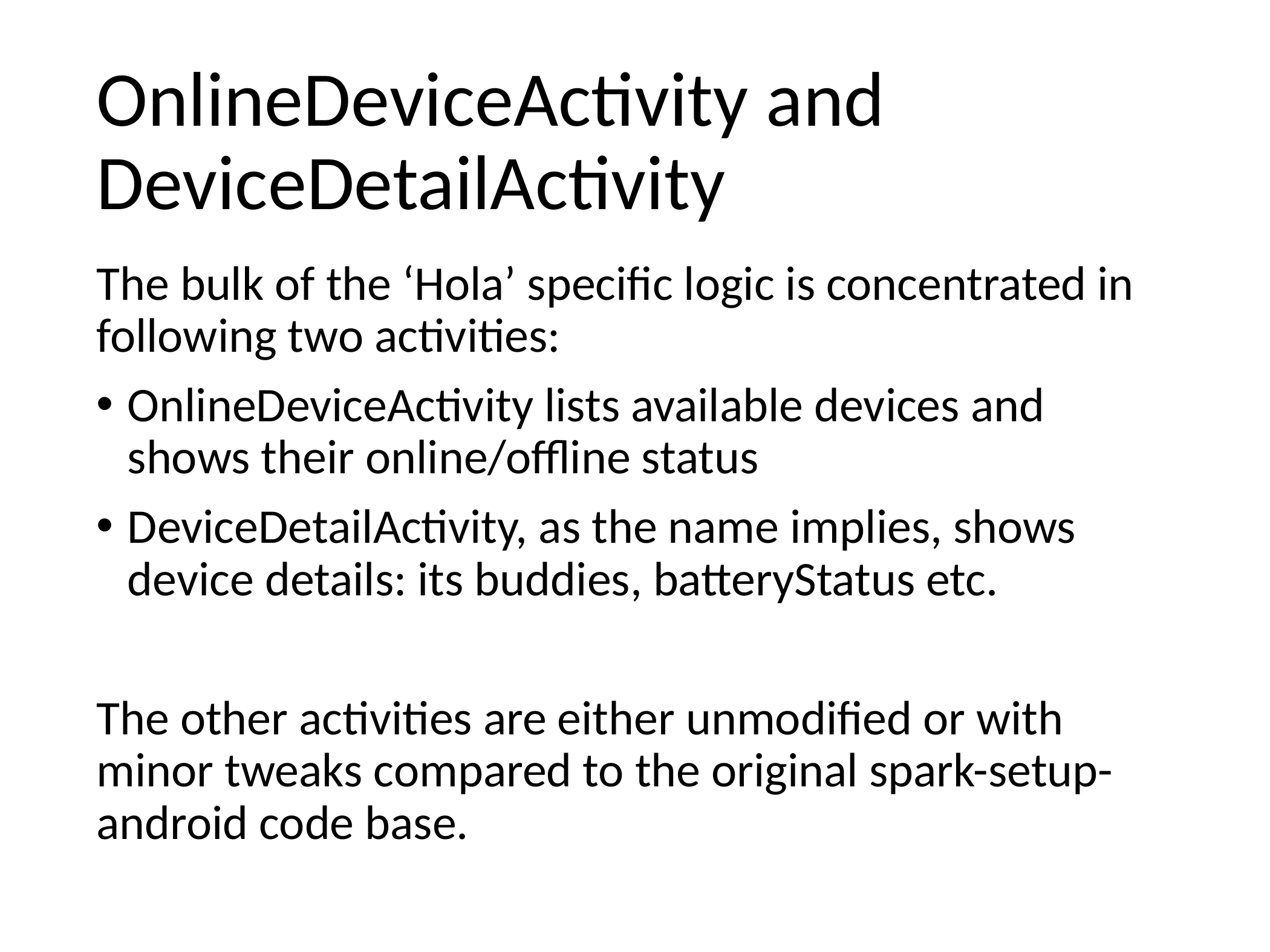

# OnlineDeviceActivity and DeviceDetailActivity
The bulk of the ‘Hola’ specific logic is concentrated in following two activities:
OnlineDeviceActivity lists available devices and shows their online/offline status
DeviceDetailActivity, as the name implies, shows device details: its buddies, batteryStatus etc.

The other activities are either unmodified or with minor tweaks compared to the original spark-setup-android code base.